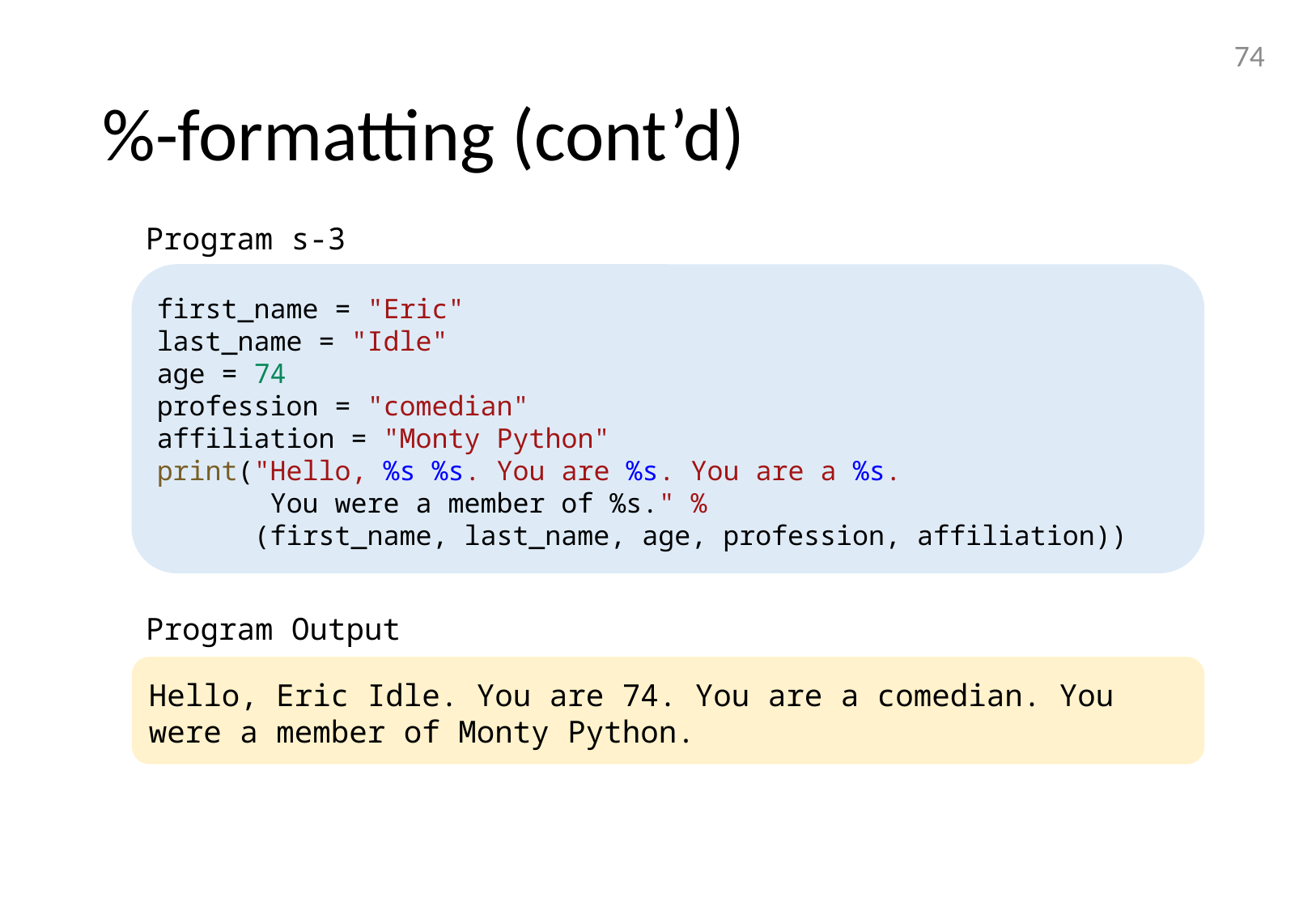

74
# %-formatting (cont’d)
Program s-3
first_name = "Eric"
last_name = "Idle"
age = 74
profession = "comedian"
affiliation = "Monty Python"
print("Hello, %s %s. You are %s. You are a %s.
       You were a member of %s." %
      (first_name, last_name, age, profession, affiliation))
Program Output
Hello, Eric Idle. You are 74. You are a comedian. You were a member of Monty Python.